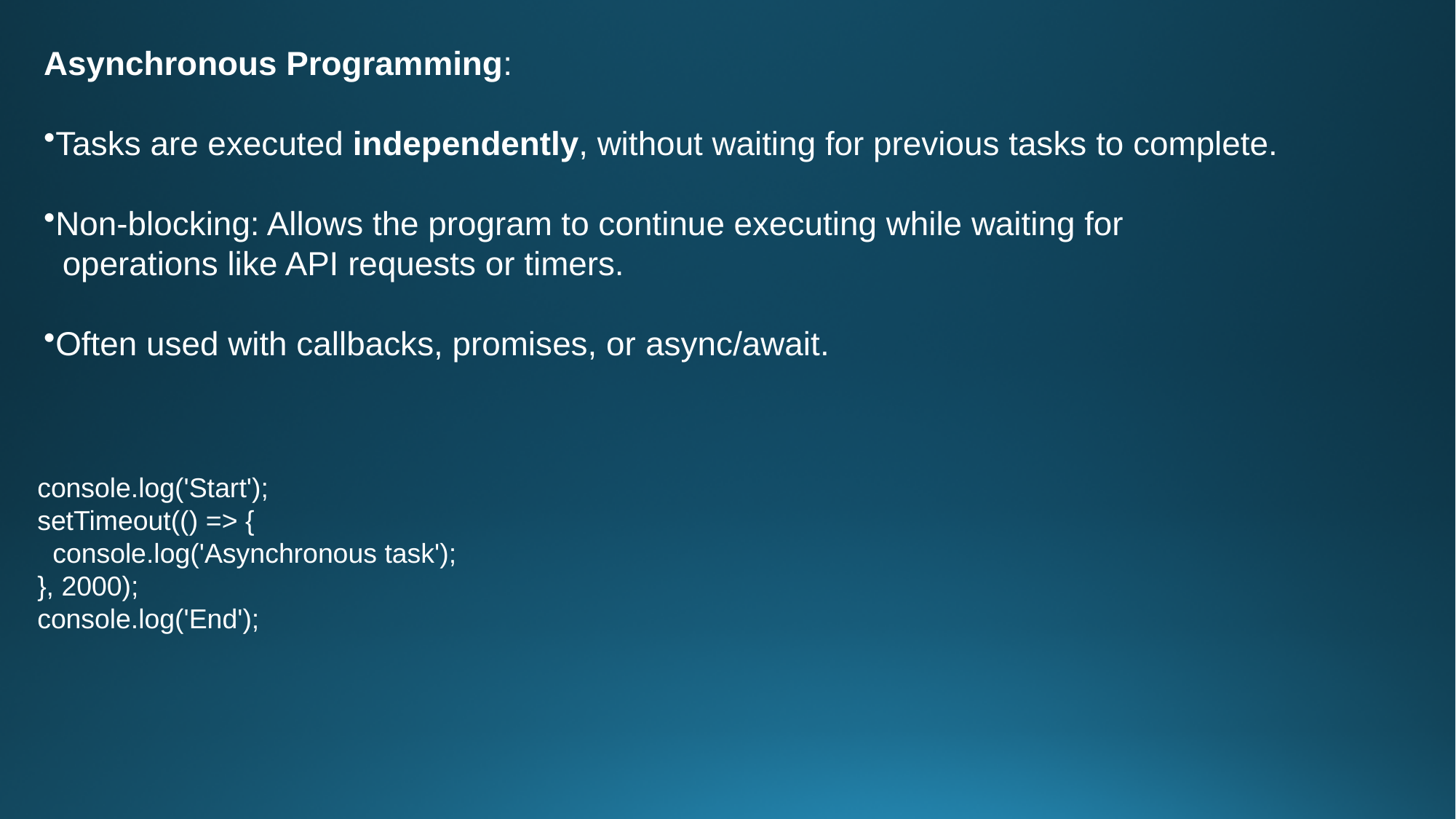

Asynchronous Programming:

Tasks are executed independently, without waiting for previous tasks to complete.

Non-blocking: Allows the program to continue executing while waiting for
  operations like API requests or timers.

Often used with callbacks, promises, or async/await.

console.log('Start');
setTimeout(() => {
  console.log('Asynchronous task');
}, 2000);
console.log('End');